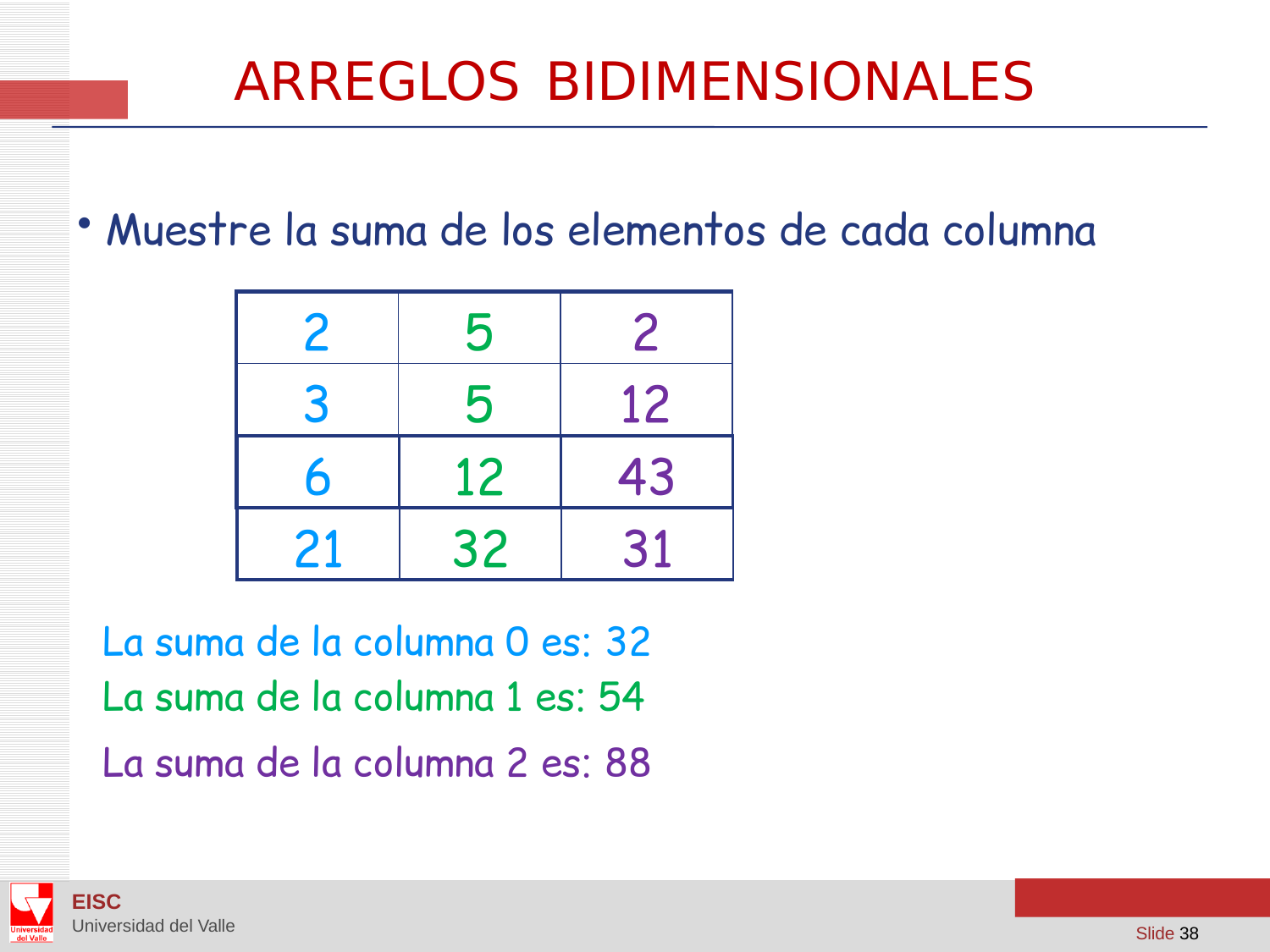

Arreglos bidimensionales

 Muestre la suma de los elementos de cada columna
| 2 | 5 | 2 |
| --- | --- | --- |
| 3 | 5 | 12 |
|  |  |  |
| 6 | 12 | 43 |
| --- | --- | --- |
| 21 | 32 | 31 |
La suma de la columna 0 es: 32
La suma de la columna 1 es: 54
La suma de la columna 2 es: 88